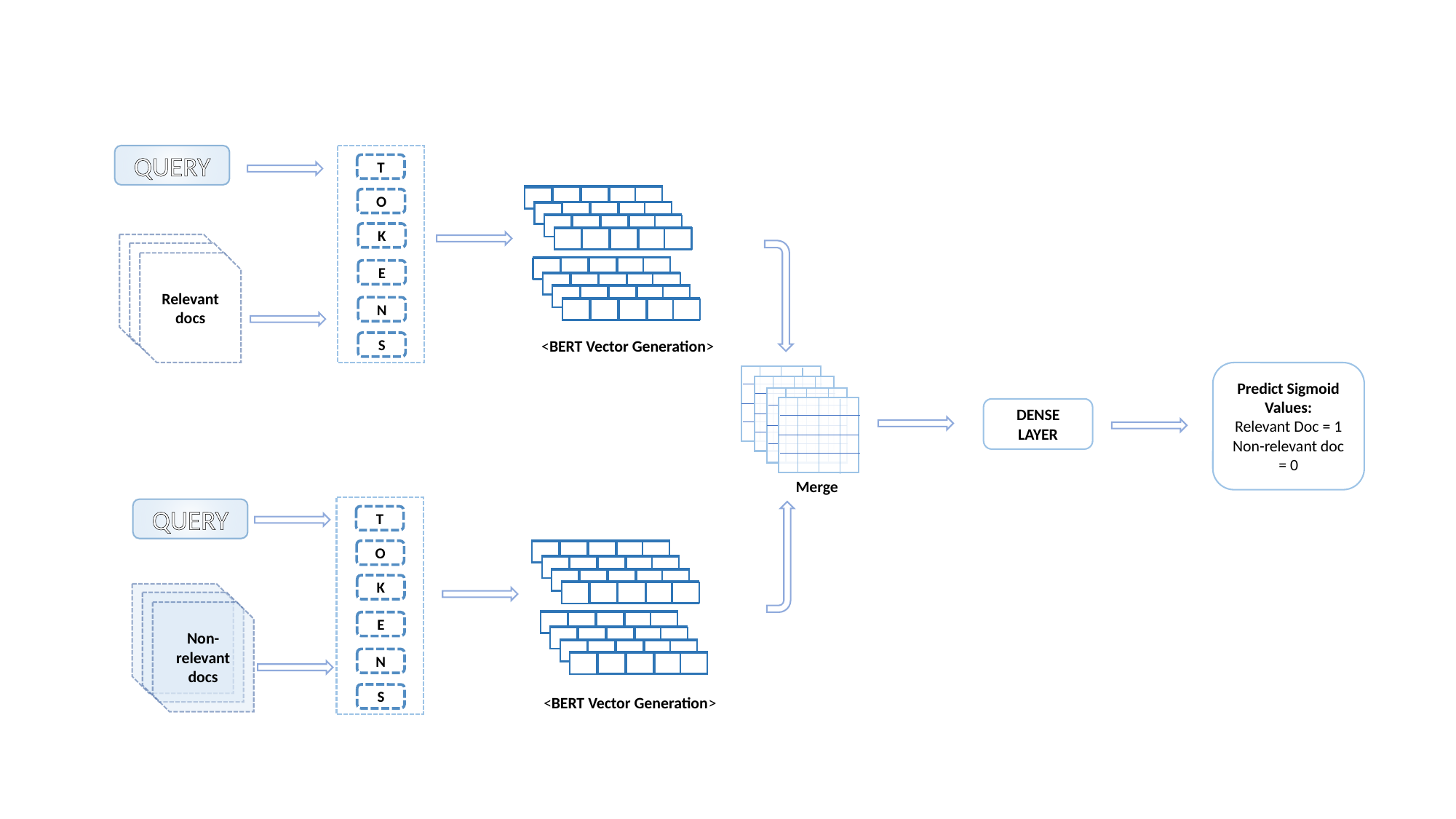

QUERY

T

O

K

Relevant
docs

E

N

<BERT Vector Generation>
S
Predict Sigmoid Values:
Relevant Doc = 1
Non-relevant doc = 0

DENSE LAYER

Merge

QUERY
T

O

K

Non-relevant
docs

E

N

S
<BERT Vector Generation>